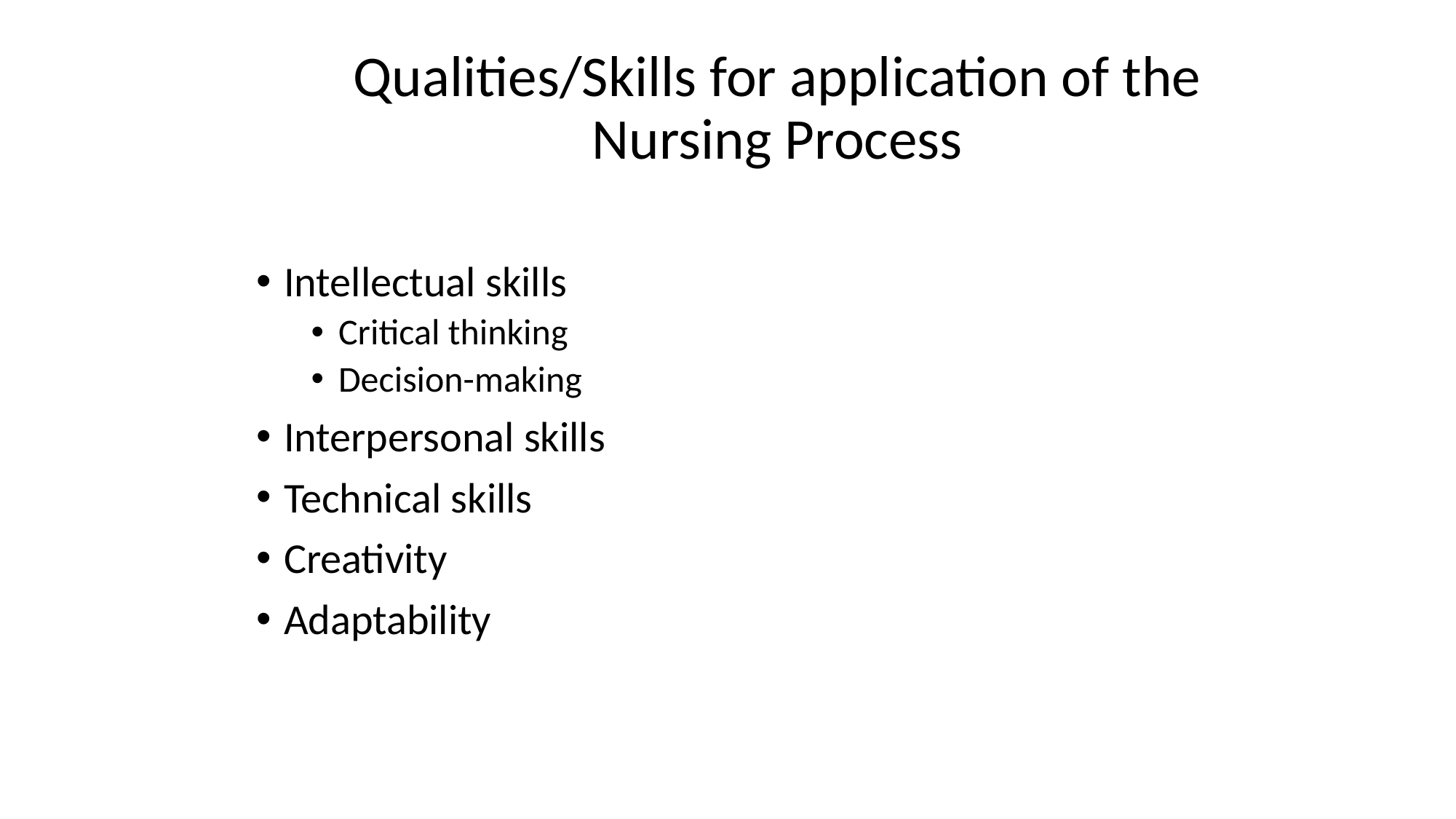

# Qualities/Skills for application of the Nursing Process
Intellectual skills
Critical thinking
Decision-making
Interpersonal skills
Technical skills
Creativity
Adaptability